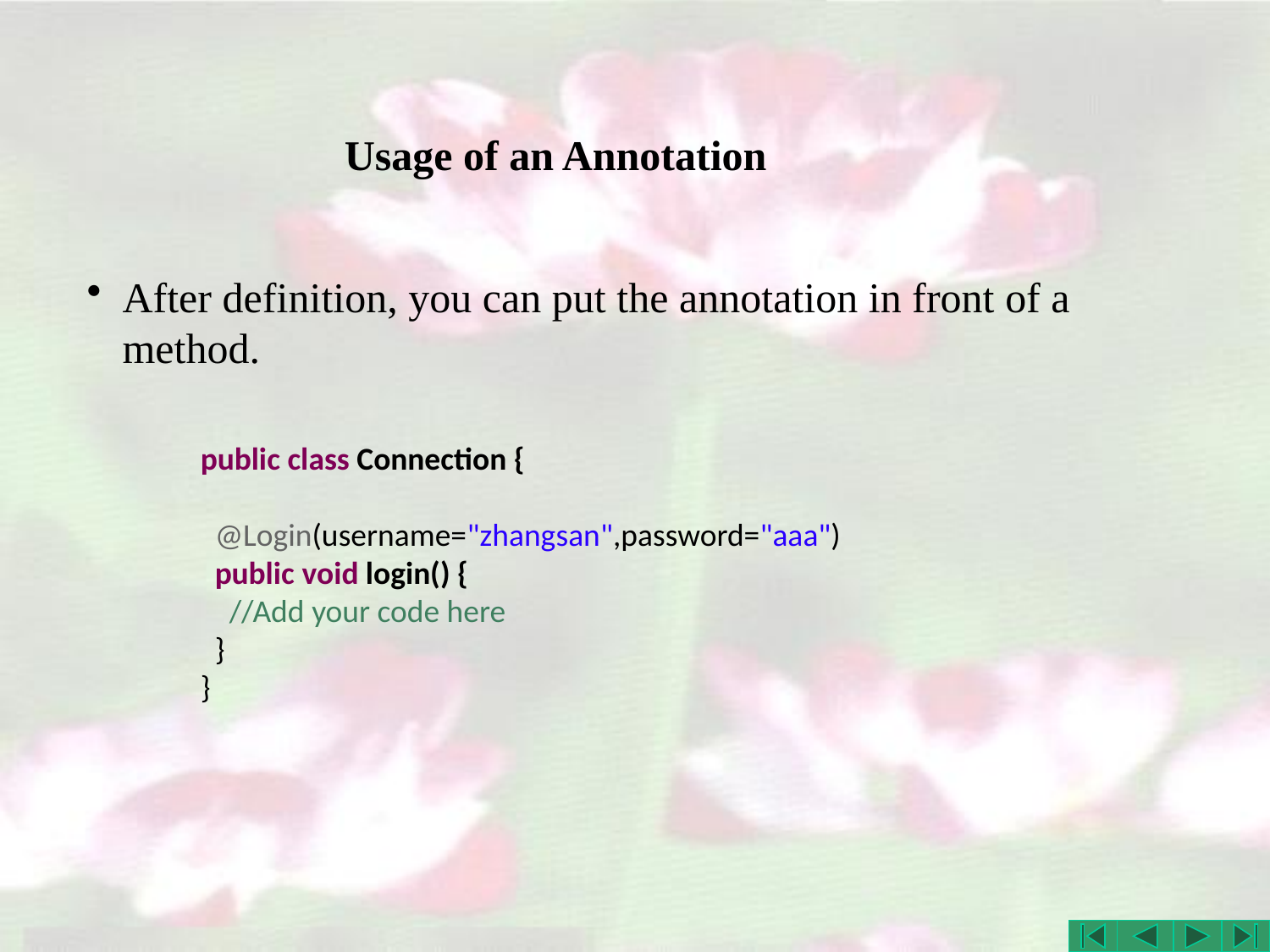

# Usage of an Annotation
After definition, you can put the annotation in front of a method.
public class Connection {

  @Login(username="zhangsan",password="aaa")
  public void login() {
    //Add your code here
  }
}